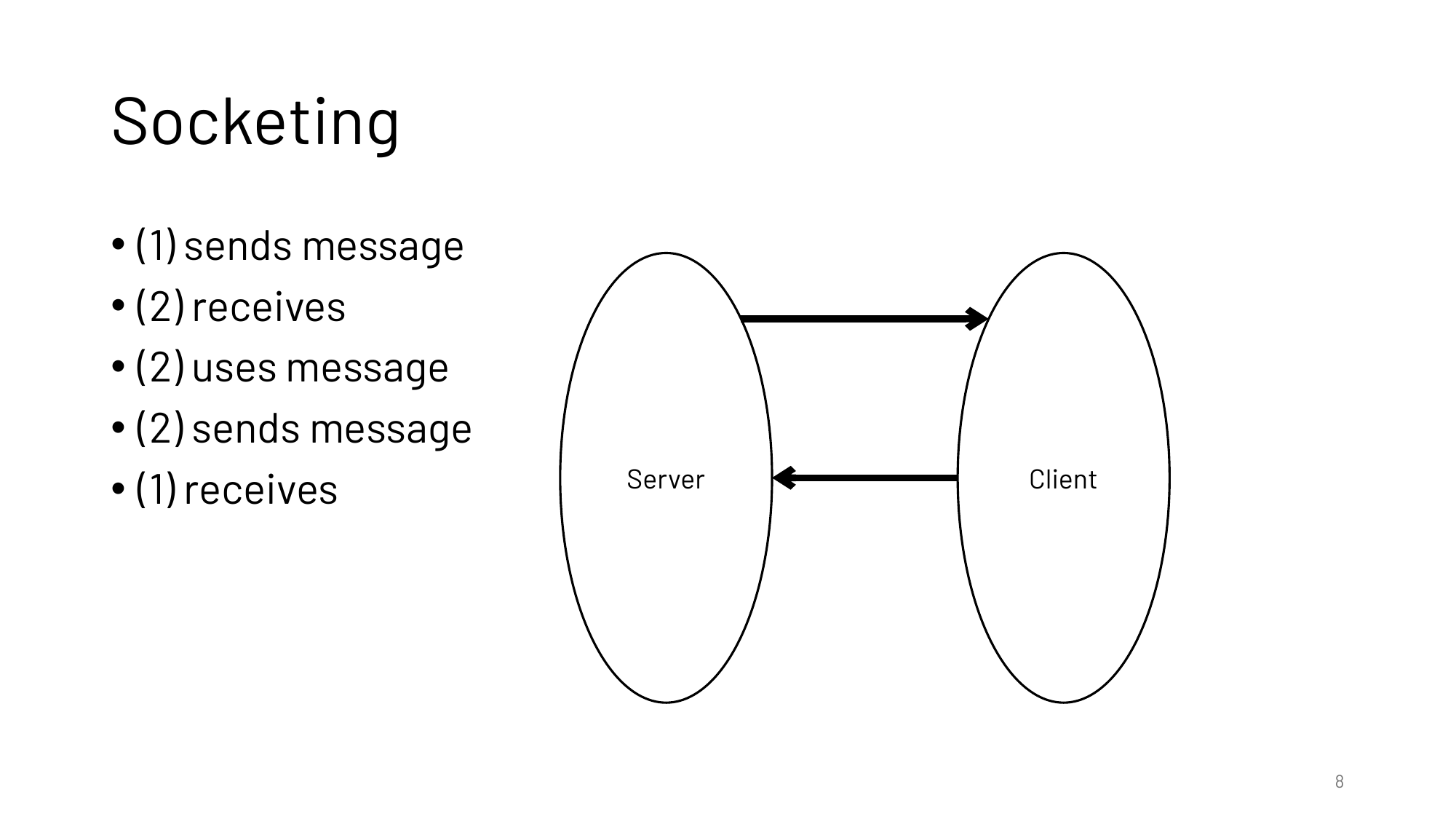

# Socketing
(1) sends message
(2) receives
(2) uses message
(2) sends message
(1) receives

Server
Client
8